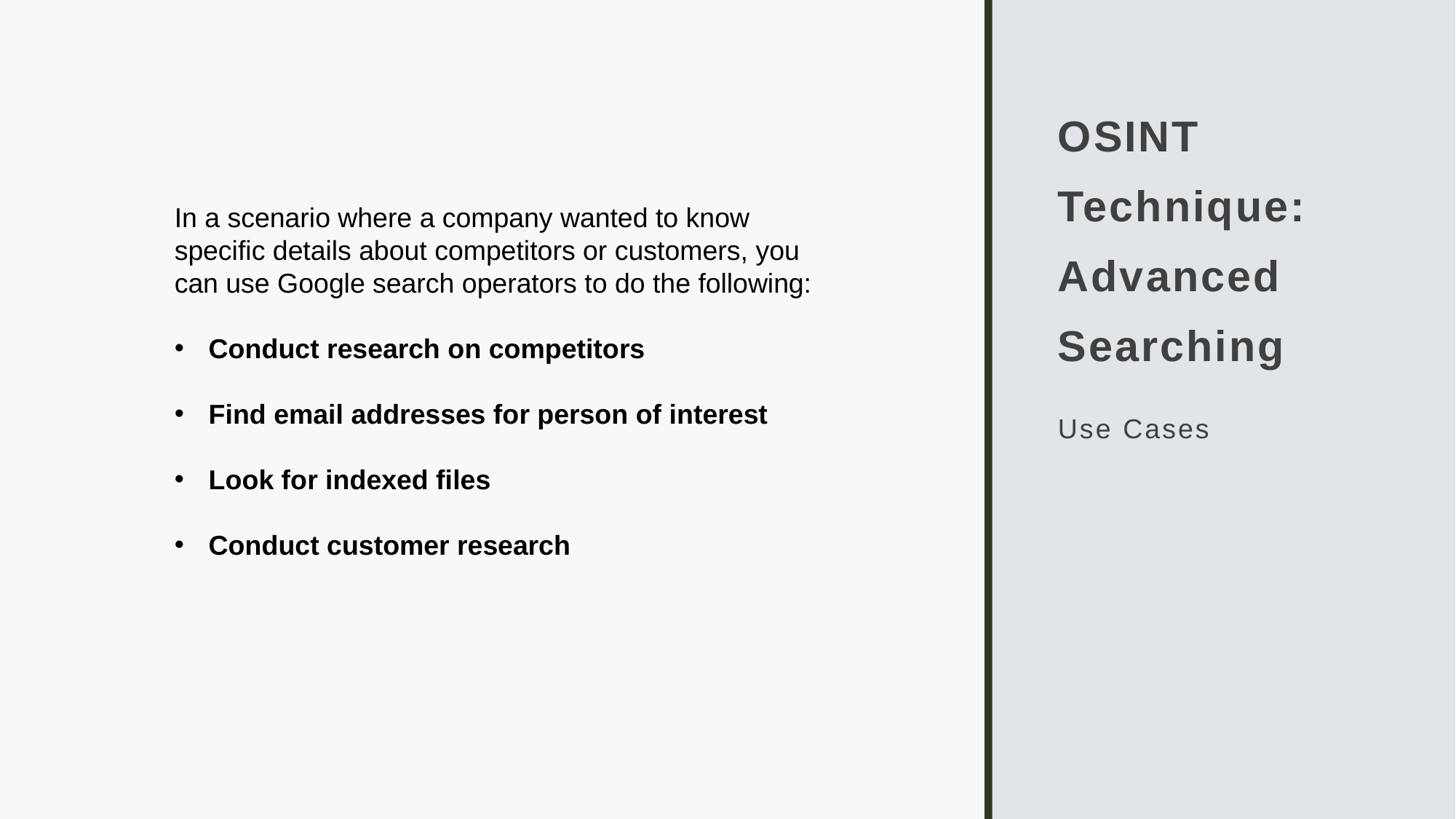

# OSINT Technique: Advanced Searching
In a scenario where a company wanted to know specific details about competitors or customers, you can use Google search operators to do the following:
Conduct research on competitors
Find email addresses for person of interest
Look for indexed files
Conduct customer research
Use Cases